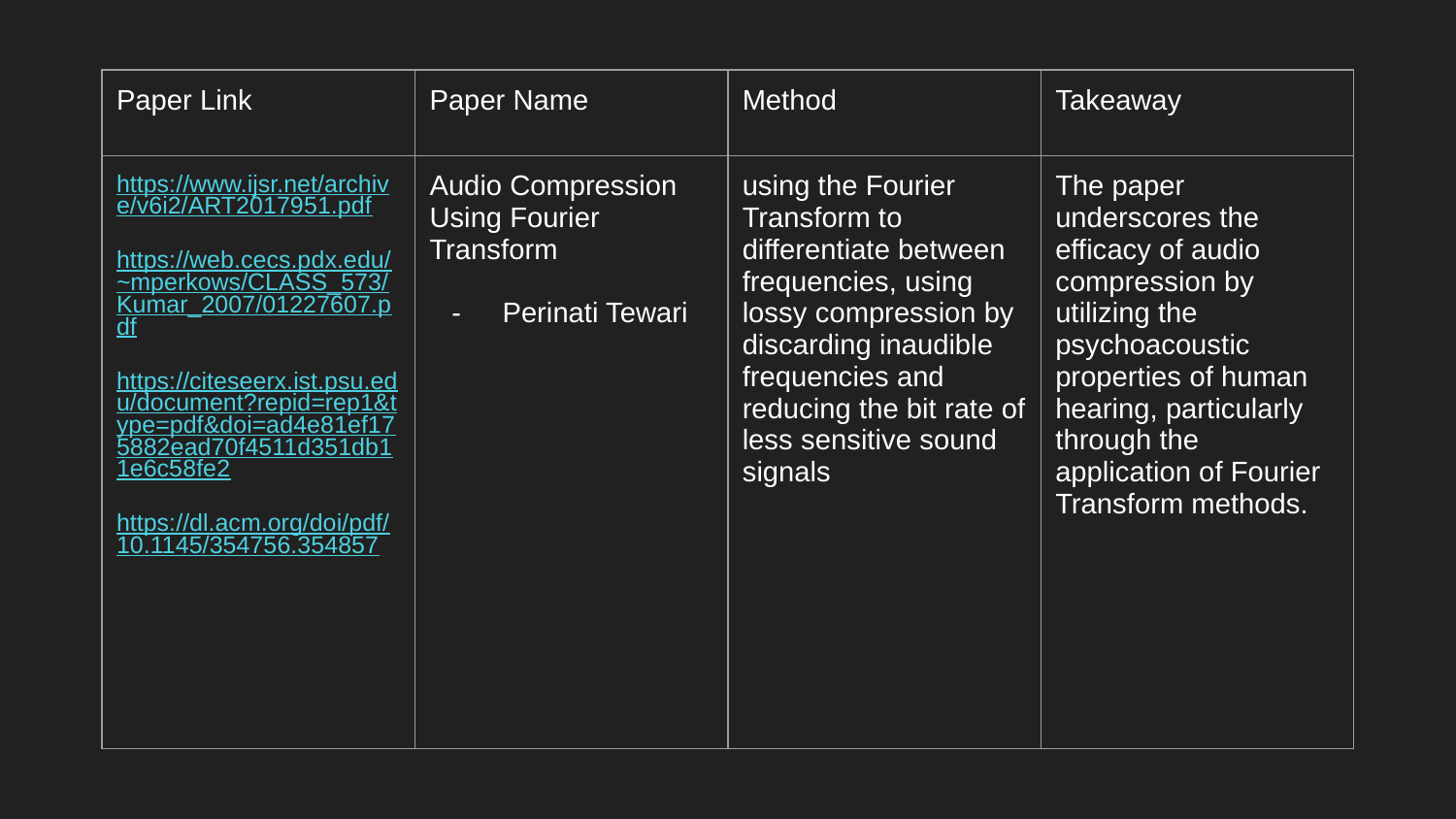

| Paper Link | Paper Name | Method | Takeaway |
| --- | --- | --- | --- |
| https://www.ijsr.net/archive/v6i2/ART2017951.pdf https://web.cecs.pdx.edu/~mperkows/CLASS\_573/Kumar\_2007/01227607.pdf https://citeseerx.ist.psu.edu/document?repid=rep1&type=pdf&doi=ad4e81ef175882ead70f4511d351db11e6c58fe2 https://dl.acm.org/doi/pdf/10.1145/354756.354857 | Audio Compression Using Fourier Transform Perinati Tewari | using the Fourier Transform to differentiate between frequencies, using lossy compression by discarding inaudible frequencies and reducing the bit rate of less sensitive sound signals | The paper underscores the efficacy of audio compression by utilizing the psychoacoustic properties of human hearing, particularly through the application of Fourier Transform methods. |